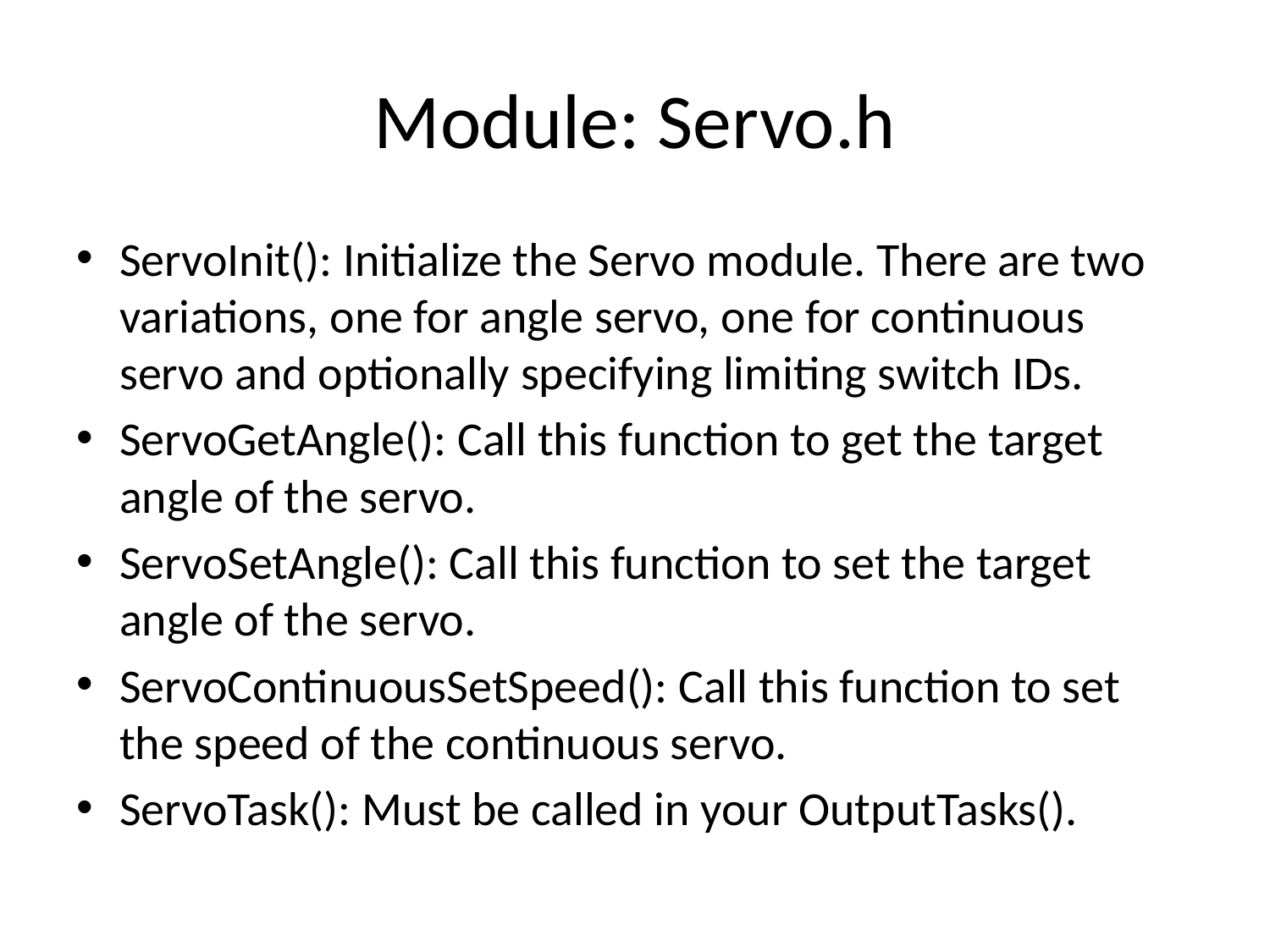

# Module: Servo.h
ServoInit(): Initialize the Servo module. There are two variations, one for angle servo, one for continuous servo and optionally specifying limiting switch IDs.
ServoGetAngle(): Call this function to get the target angle of the servo.
ServoSetAngle(): Call this function to set the target angle of the servo.
ServoContinuousSetSpeed(): Call this function to set the speed of the continuous servo.
ServoTask(): Must be called in your OutputTasks().